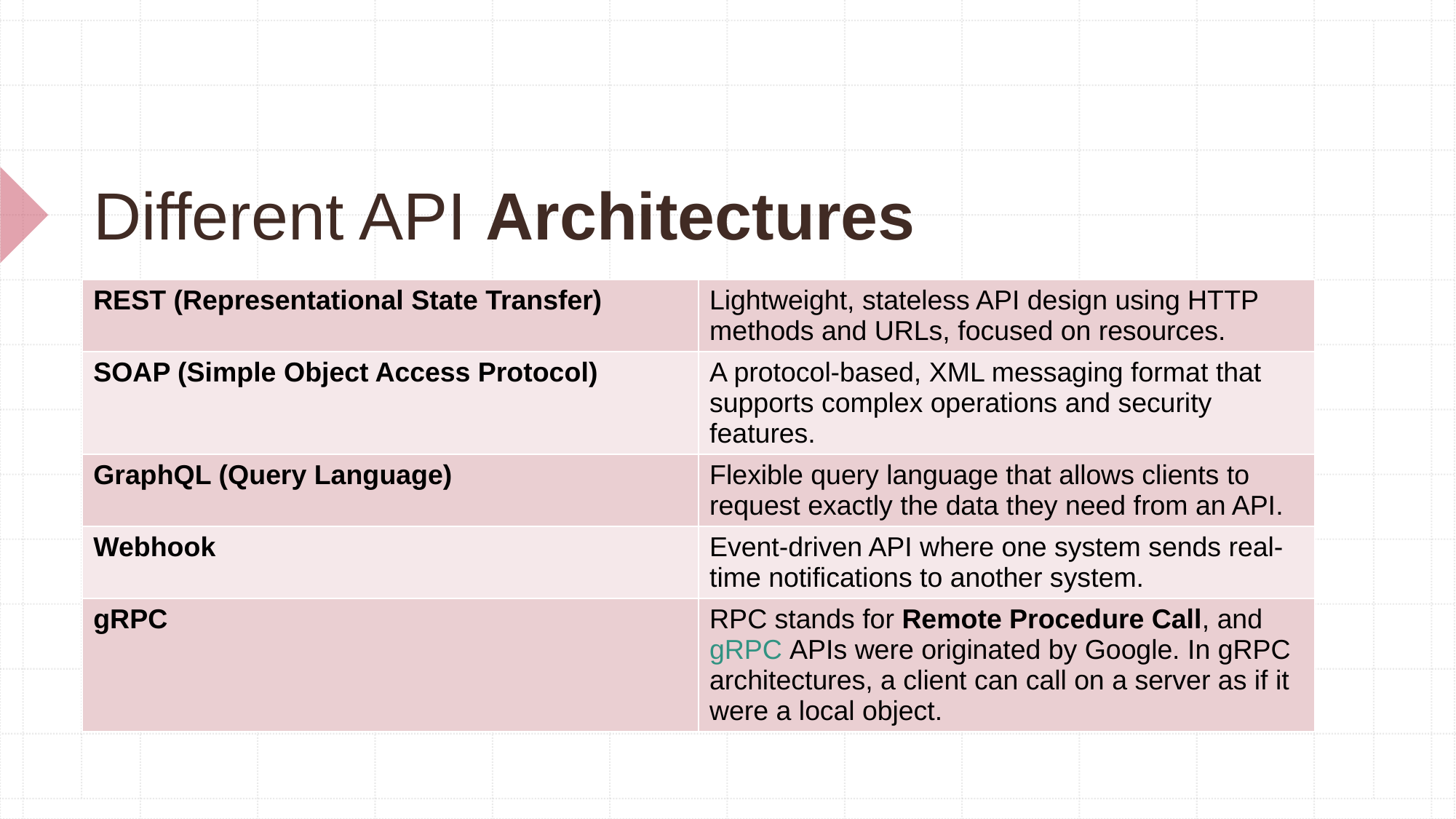

# Different API Architectures
| REST (Representational State Transfer) | Lightweight, stateless API design using HTTP methods and URLs, focused on resources. |
| --- | --- |
| SOAP (Simple Object Access Protocol) | A protocol-based, XML messaging format that supports complex operations and security features. |
| GraphQL (Query Language) | Flexible query language that allows clients to request exactly the data they need from an API. |
| Webhook | Event-driven API where one system sends real-time notifications to another system. |
| gRPC | RPC stands for Remote Procedure Call, and gRPC APIs were originated by Google. In gRPC architectures, a client can call on a server as if it were a local object. |